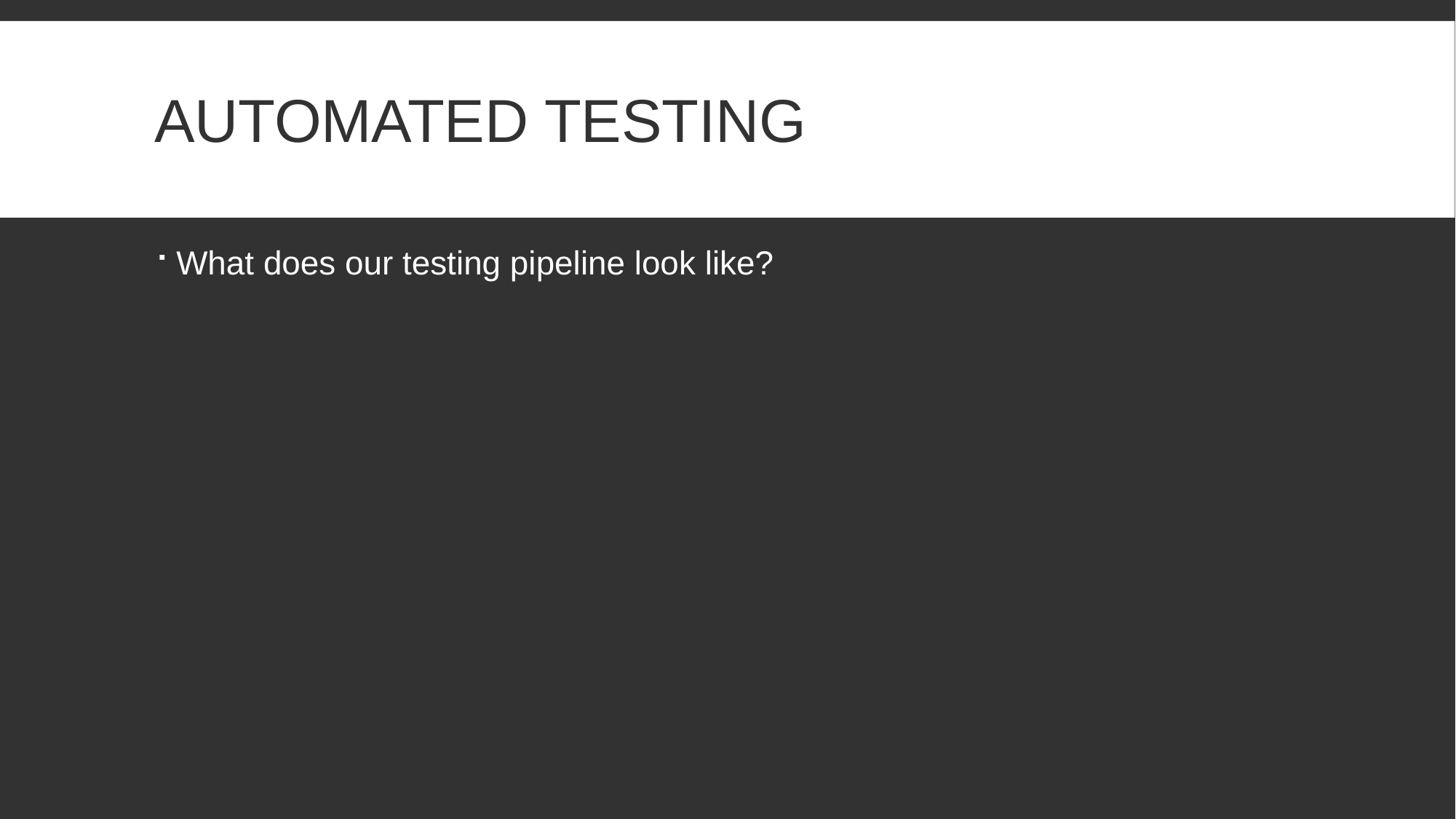

# Automated Testing
What does our testing pipeline look like?